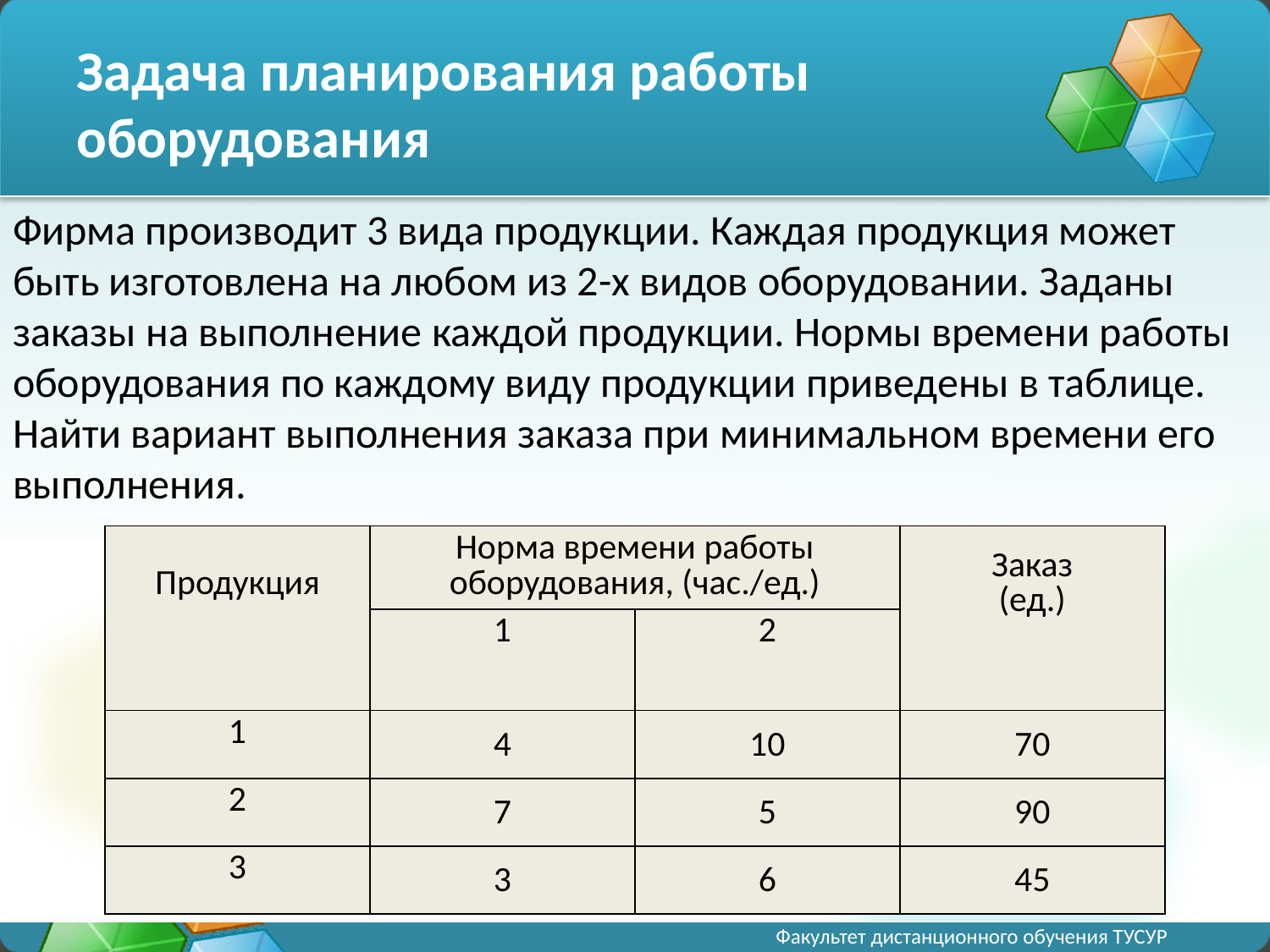

# Задача планирования работы оборудования
Фирма производит 3 вида продукции. Каждая продукция может быть изготовлена на любом из 2-х видов оборудовании. Заданы заказы на выполнение каждой продукции. Нормы времени работы оборудования по каждому виду продукции приведены в таблице. Найти вариант выполнения заказа при минимальном времени его выполнения.

| Продукция | Норма времени работы оборудования, (час./ед.) |  | Заказ (ед.) |
| --- | --- | --- | --- |
|  | 1 | 2 |  |
| 1 | 4 | 10 | 70 |
| 2 | 7 | 5 | 90 |
| 3 | 3 | 6 | 45 |